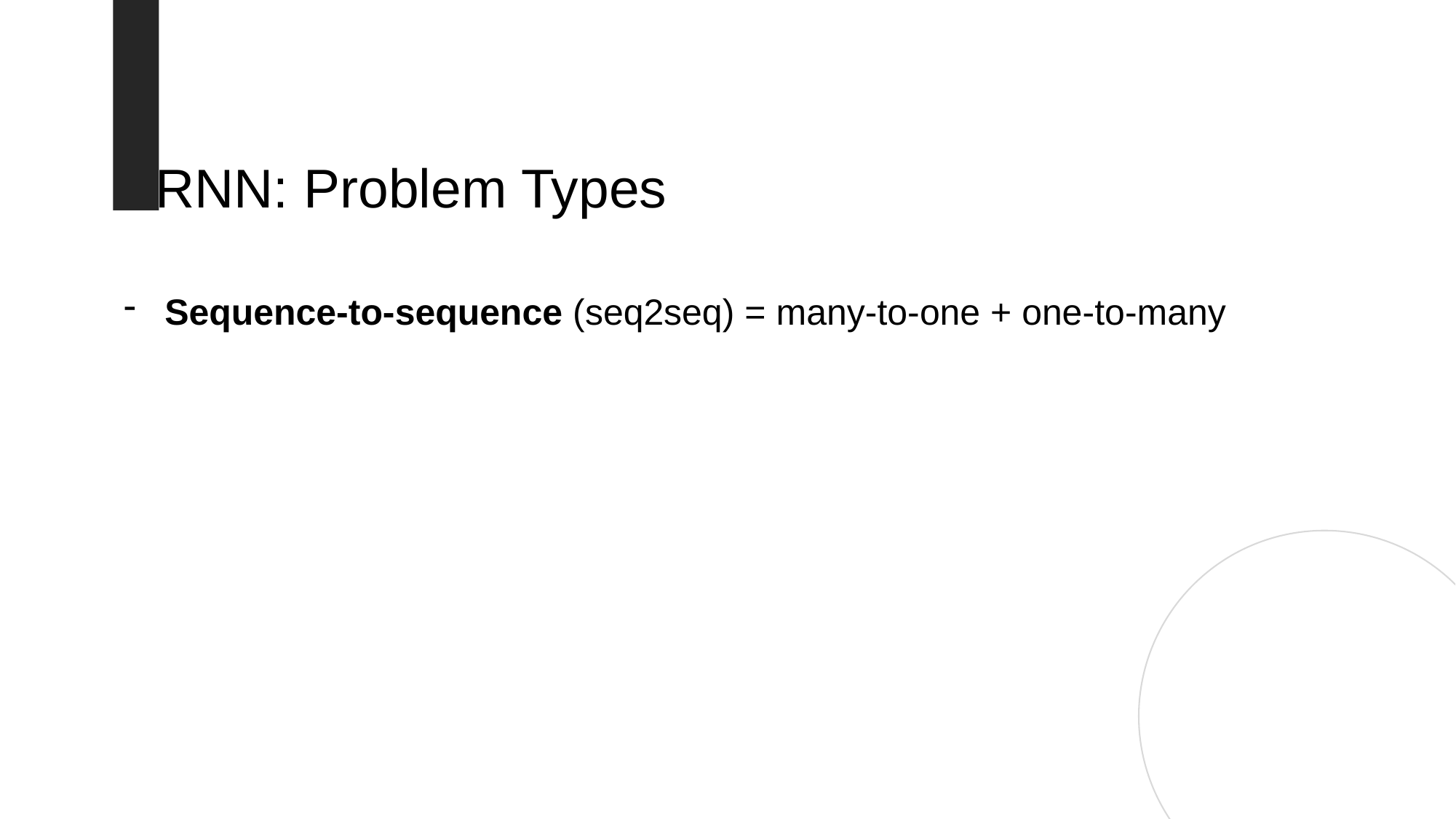

RNN: Problem Types
Sequence-to-sequence (seq2seq) = many-to-one + one-to-many